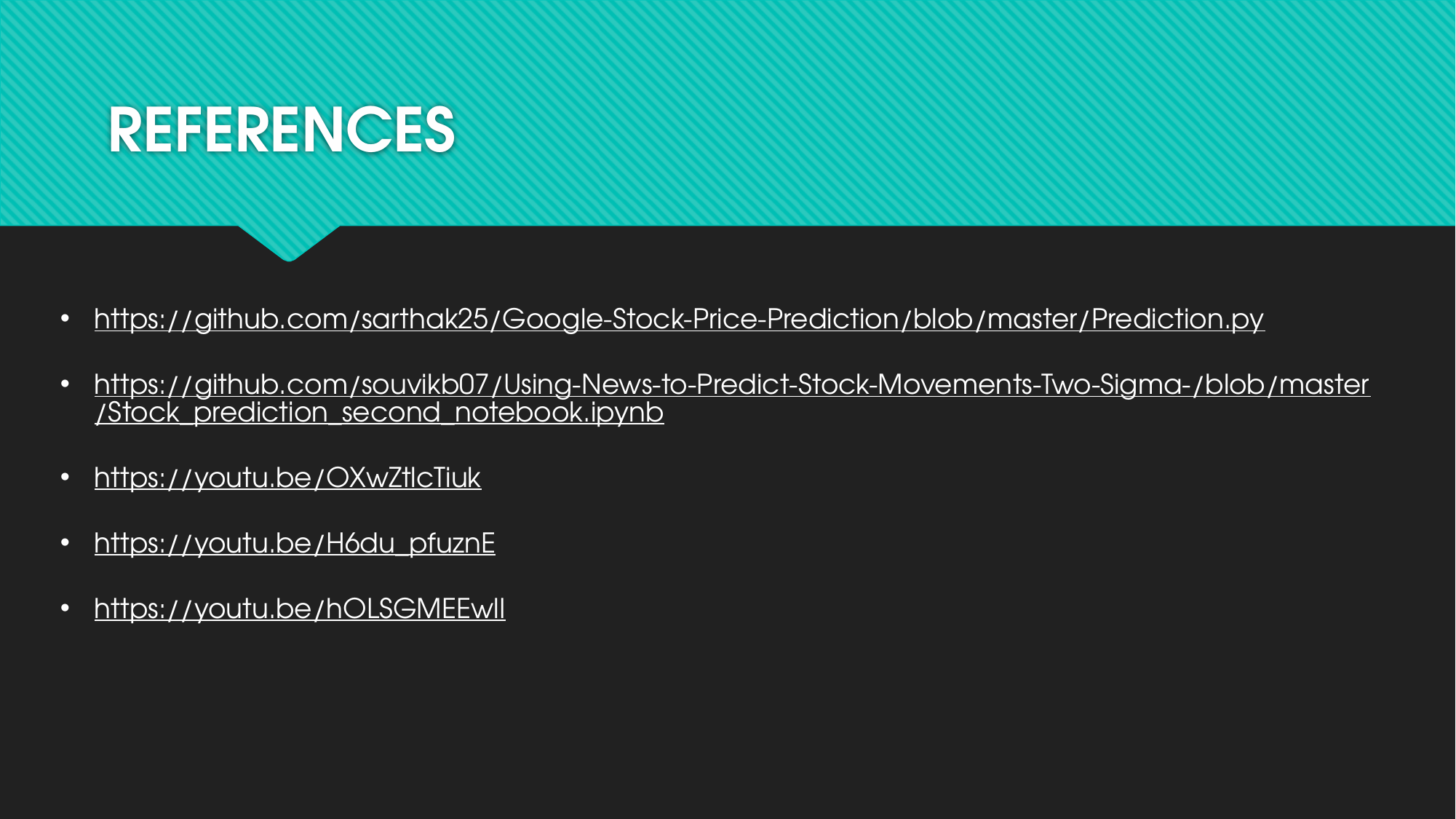

# REFERENCES
https://github.com/sarthak25/Google-Stock-Price-Prediction/blob/master/Prediction.py

https://github.com/souvikb07/Using-News-to-Predict-Stock-Movements-Two-Sigma-/blob/master/Stock_prediction_second_notebook.ipynb

https://youtu.be/OXwZtlcTiuk

https://youtu.be/H6du_pfuznE

https://youtu.be/hOLSGMEEwlI